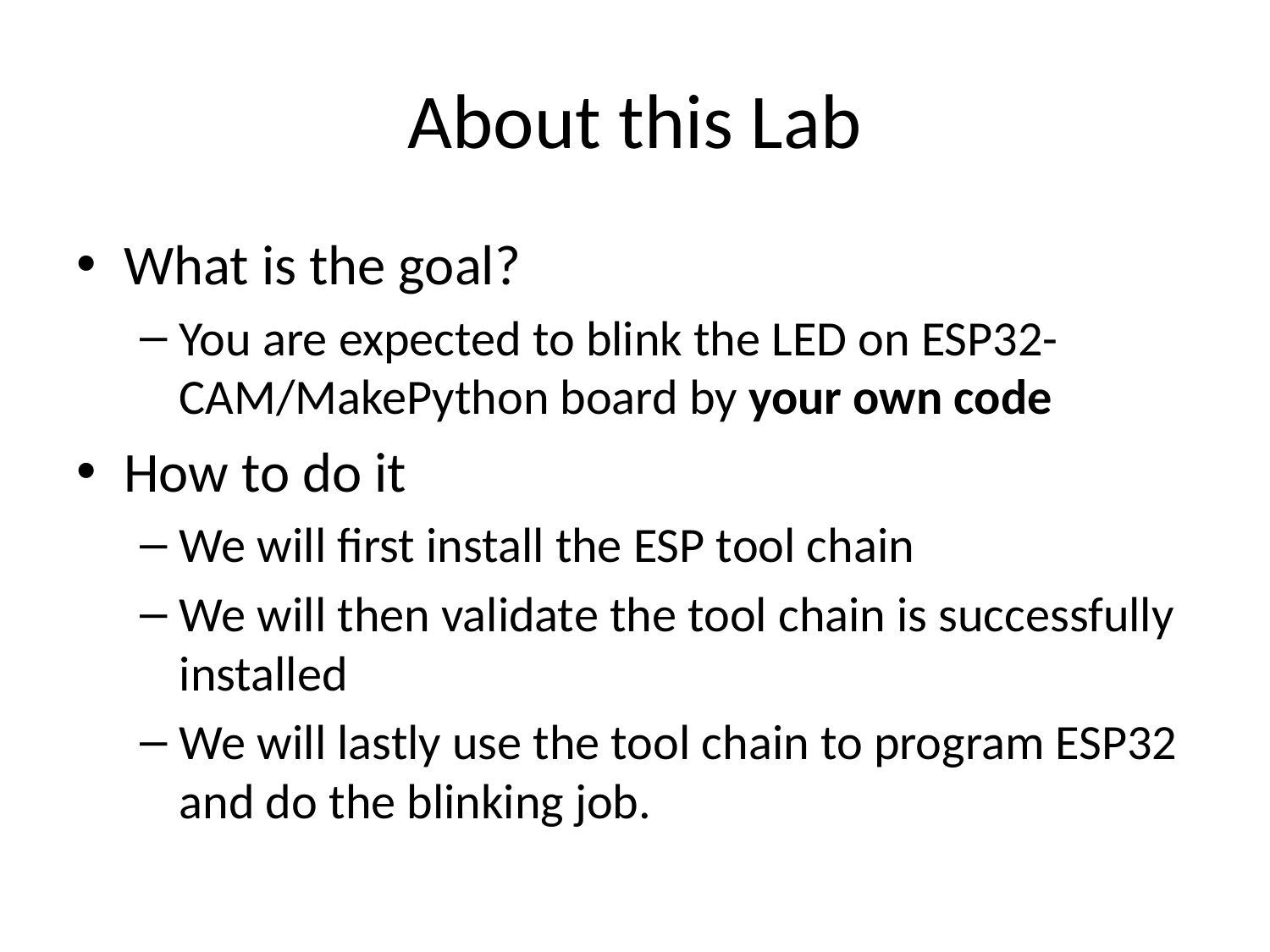

# About this Lab
What is the goal?
You are expected to blink the LED on ESP32-CAM/MakePython board by your own code
How to do it
We will first install the ESP tool chain
We will then validate the tool chain is successfully installed
We will lastly use the tool chain to program ESP32 and do the blinking job.